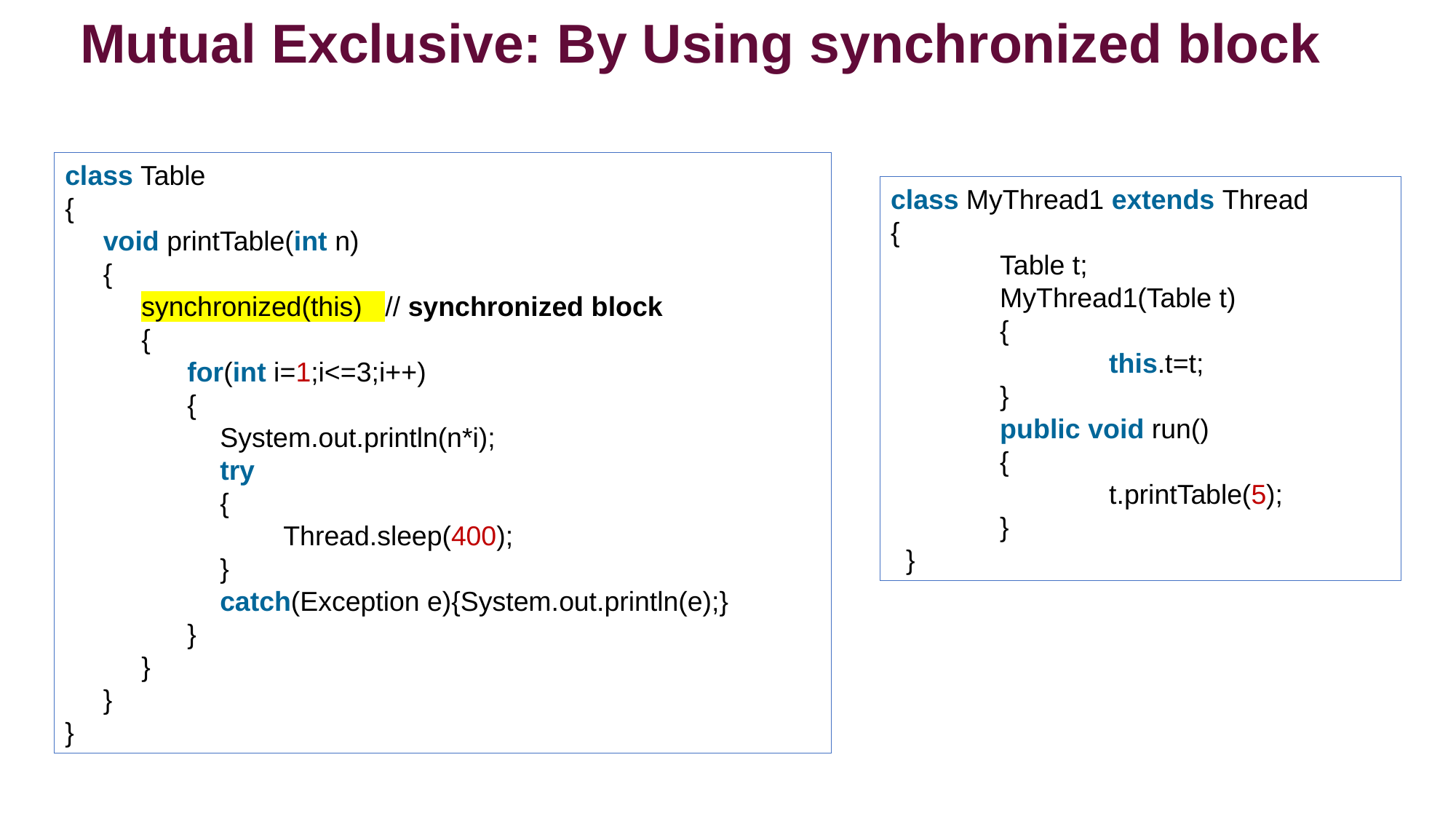

# Mutual Exclusive: By Using synchronized block
class Table
{
     void printTable(int n)
     {
          synchronized(this)   // synchronized block
          {
                for(int i=1;i<=3;i++)
                {
     	      System.out.println(n*i);
     	      try
	      {
      		Thread.sleep(400);
     	      }
	      catch(Exception e){System.out.println(e);}
                }
          }
     }
}
class MyThread1 extends Thread
{
	Table t;
	MyThread1(Table t)
	{
		this.t=t;
	}
	public void run()
	{
		t.printTable(5);
	}
  }